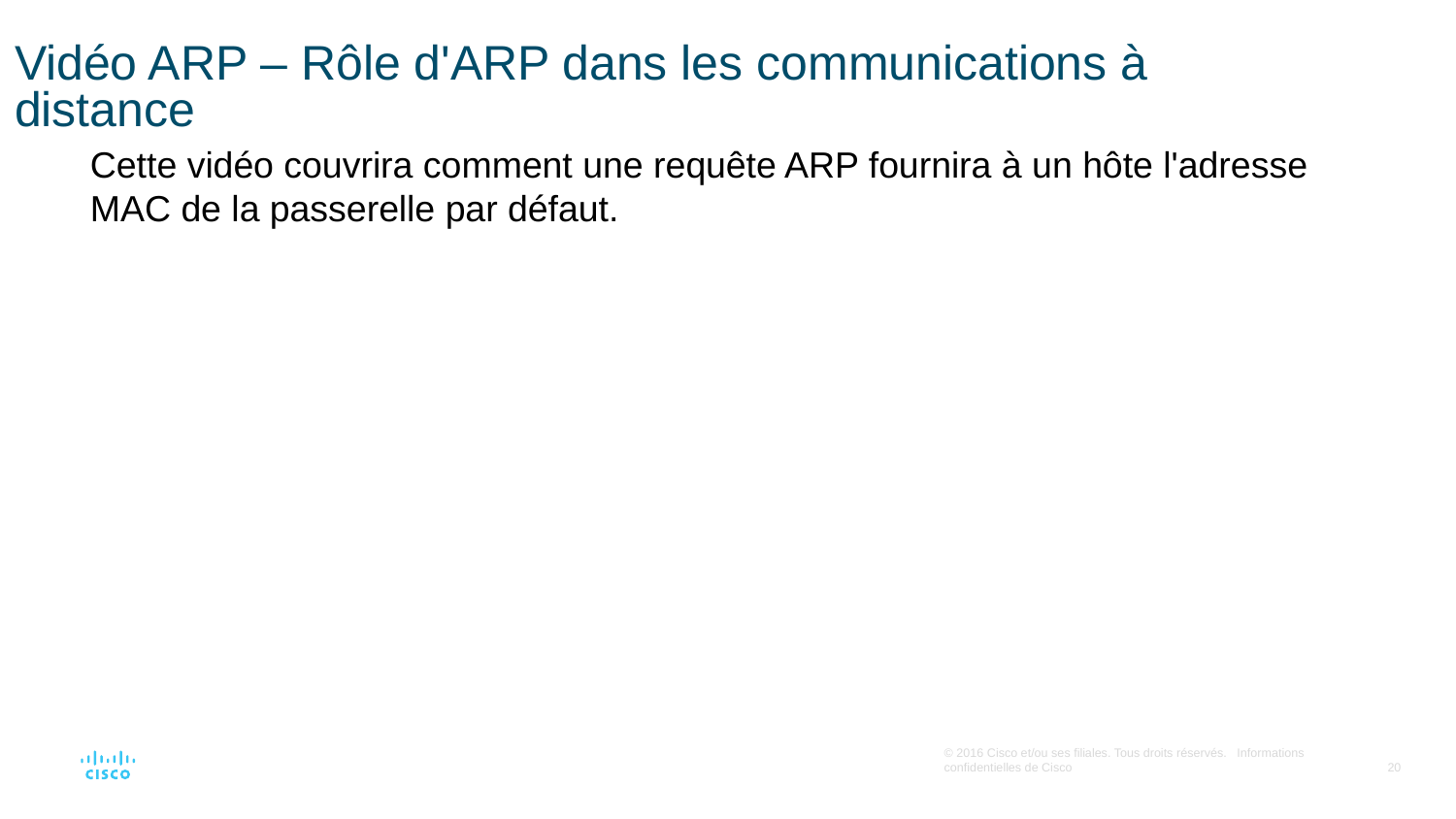

# Vidéo ARP – Rôle d'ARP dans les communications à distance
Cette vidéo couvrira comment une requête ARP fournira à un hôte l'adresse MAC de la passerelle par défaut.